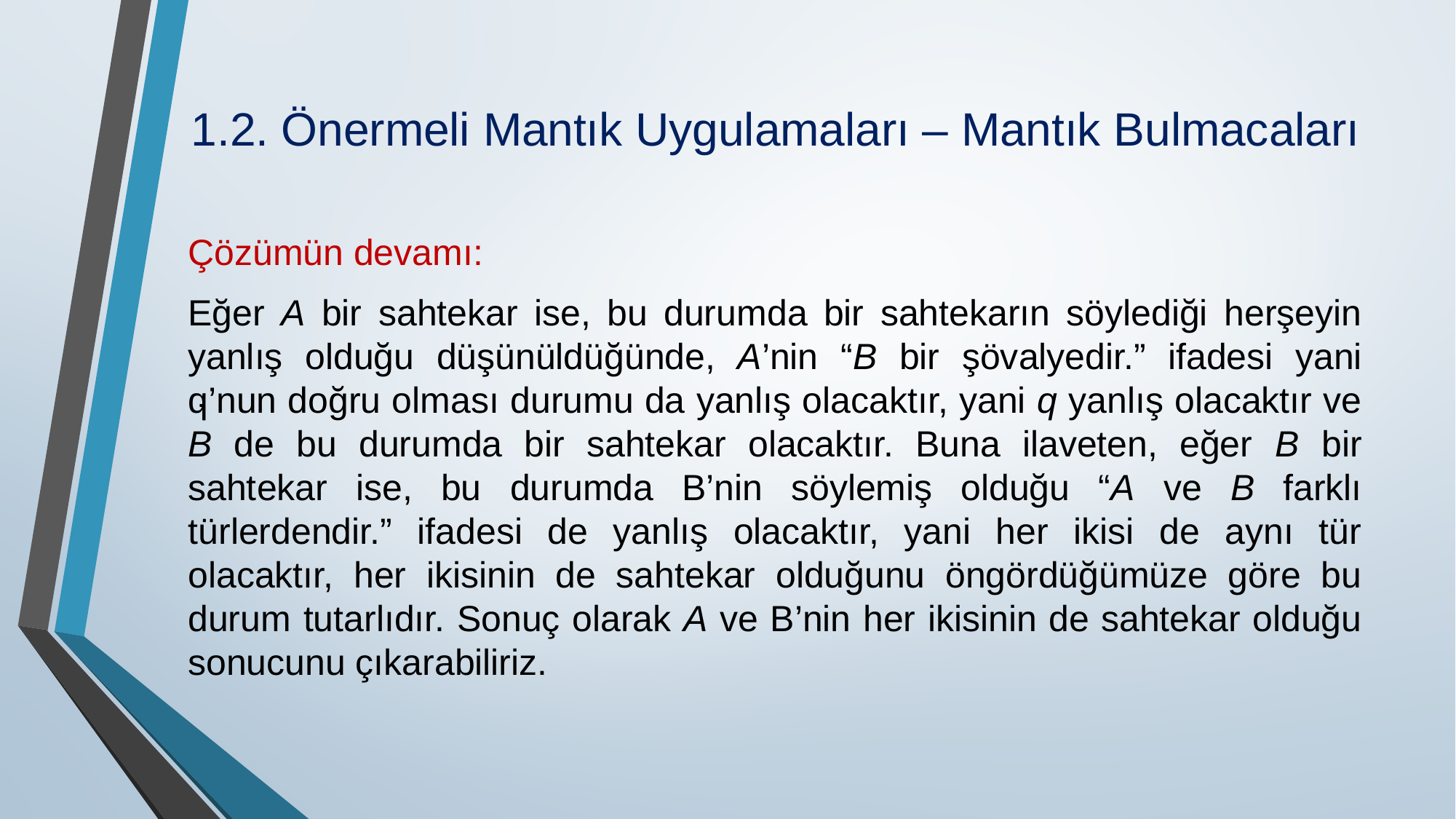

# 1.2. Önermeli Mantık Uygulamaları – Mantık Bulmacaları
Çözümün devamı:
Eğer A bir sahtekar ise, bu durumda bir sahtekarın söylediği herşeyin yanlış olduğu düşünüldü­ğünde, A’nin “B bir şövalyedir.” ifadesi yani q’nun doğru olması durumu da yanlış olacaktır, yani q yanlış olacaktır ve B de bu durumda bir sahtekar olacaktır. Buna ilaveten, eğer B bir sahtekar ise, bu durumda B’nin söylemiş olduğu “A ve B farklı türlerdendir.” ifadesi de yanlış olacaktır, yani her ikisi de aynı tür olacaktır, her ikisinin de sahtekar olduğunu öngördüğümüze göre bu durum tutarlıdır. Sonuç olarak A ve B’nin her ikisinin de sahtekar olduğu sonucunu çıkarabiliriz.

.